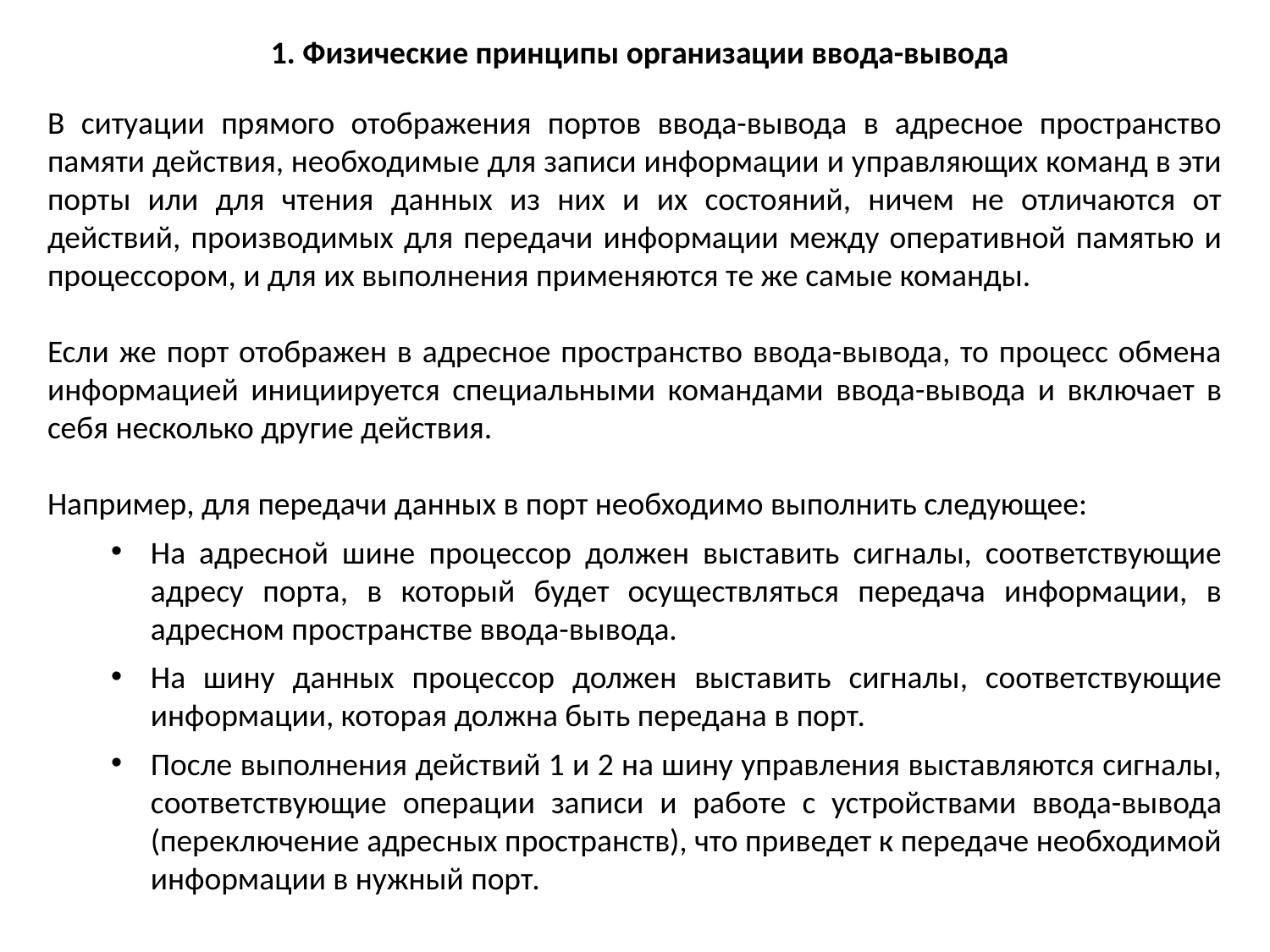

1. Физические принципы организации ввода-вывода
В ситуации прямого отображения портов ввода-вывода в адресное пространство памяти действия, необходимые для записи информации и управляющих команд в эти порты или для чтения данных из них и их состояний, ничем не отличаются от действий, производимых для передачи информации между оперативной памятью и процессором, и для их выполнения применяются те же самые команды.

Если же порт отображен в адресное пространство ввода-вывода, то процесс обмена информацией инициируется специальными командами ввода-вывода и включает в себя несколько другие действия.

Например, для передачи данных в порт необходимо выполнить следующее:
На адресной шине процессор должен выставить сигналы, соответствующие адресу порта, в который будет осуществляться передача информации, в адресном пространстве ввода-вывода.
На шину данных процессор должен выставить сигналы, соответствующие информации, которая должна быть передана в порт.
После выполнения действий 1 и 2 на шину управления выставляются сигналы, соответствующие операции записи и работе с устройствами ввода-вывода (переключение адресных пространств), что приведет к передаче необходимой информации в нужный порт.